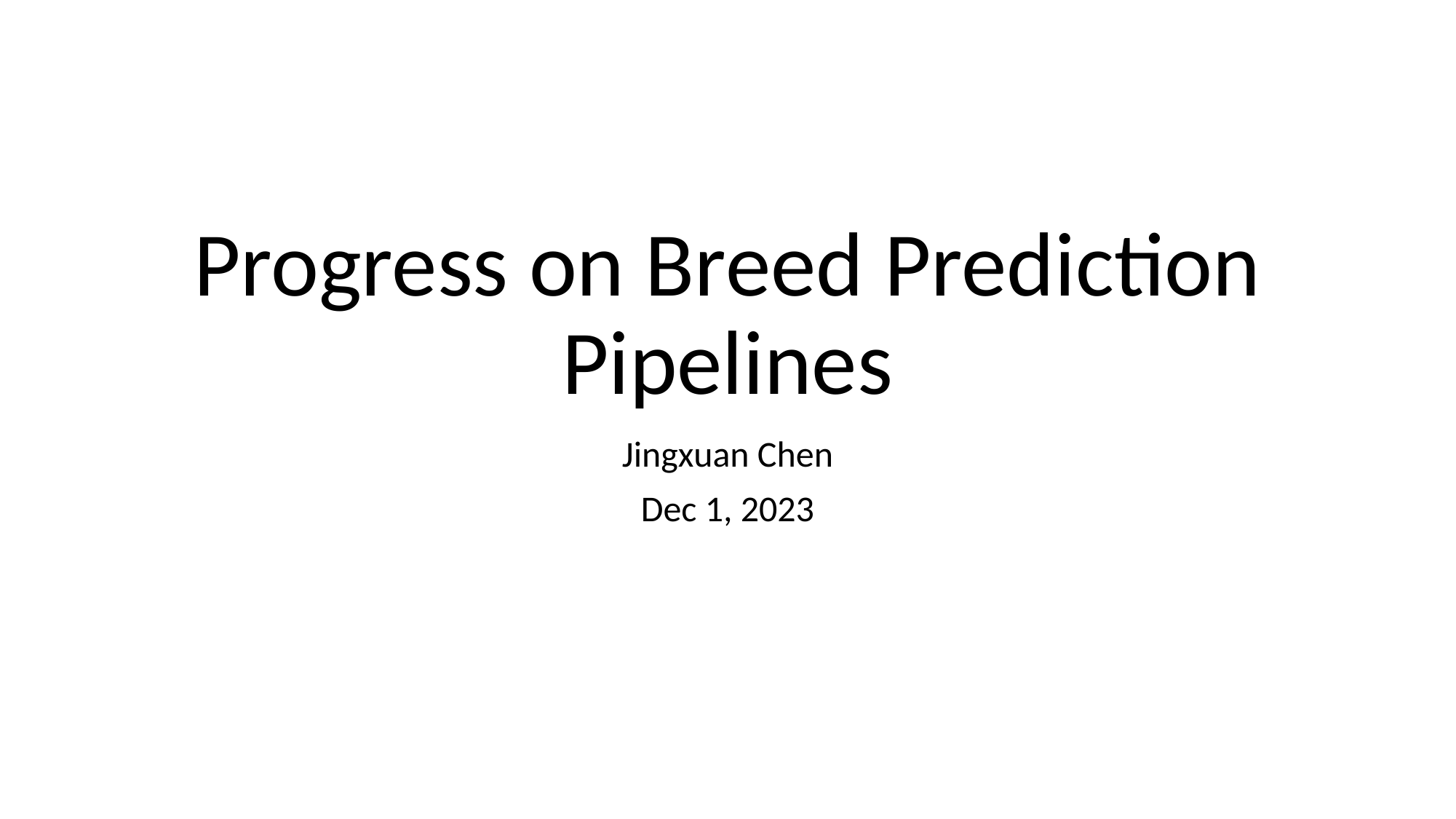

# Progress on Breed Prediction Pipelines
Jingxuan Chen
Dec 1, 2023